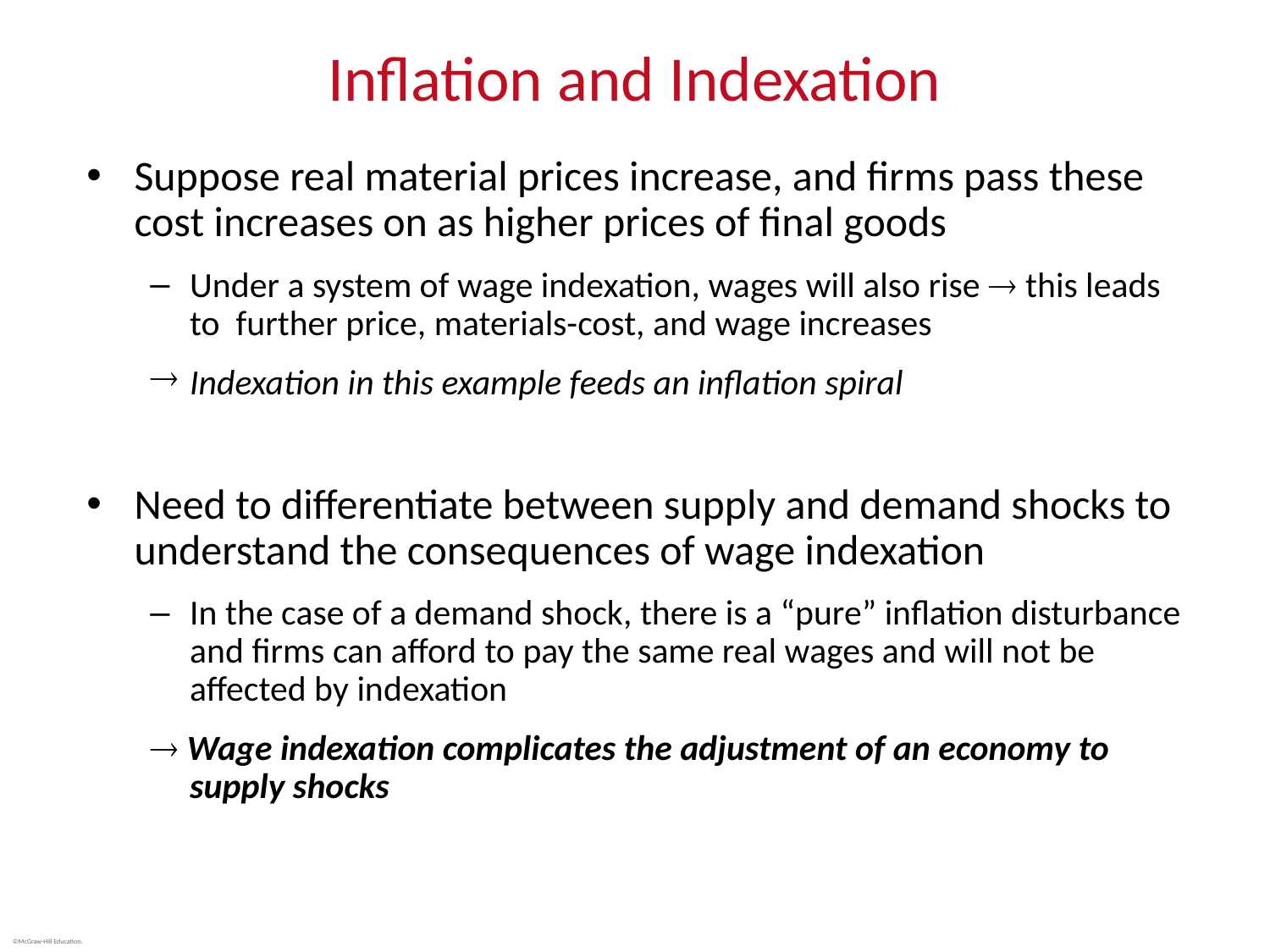

# Inflation and Indexation
Suppose real material prices increase, and firms pass these cost increases on as higher prices of final goods
Under a system of wage indexation, wages will also rise → this leads to  further price, materials-cost, and wage increases
Indexation in this example feeds an inflation spiral
Need to differentiate between supply and demand shocks to understand the consequences of wage indexation
In the case of a demand shock, there is a “pure” inflation disturbance and firms can afford to pay the same real wages and will not be affected by indexation
→ Wage indexation complicates the adjustment of an economy to supply shocks